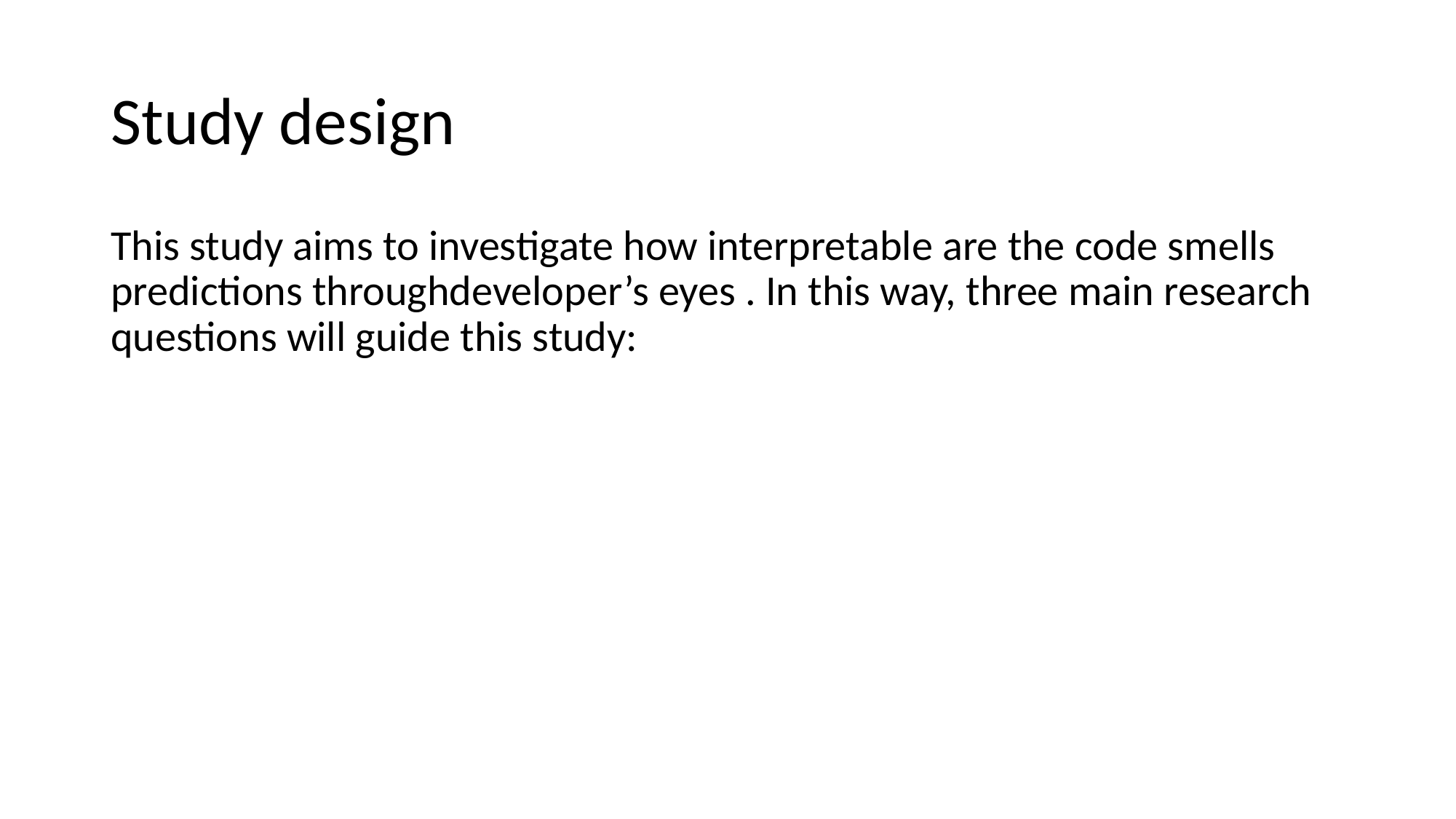

Study design
This study aims to investigate how interpretable are the code smells predictions throughdeveloper’s eyes . In this way, three main research questions will guide this study: